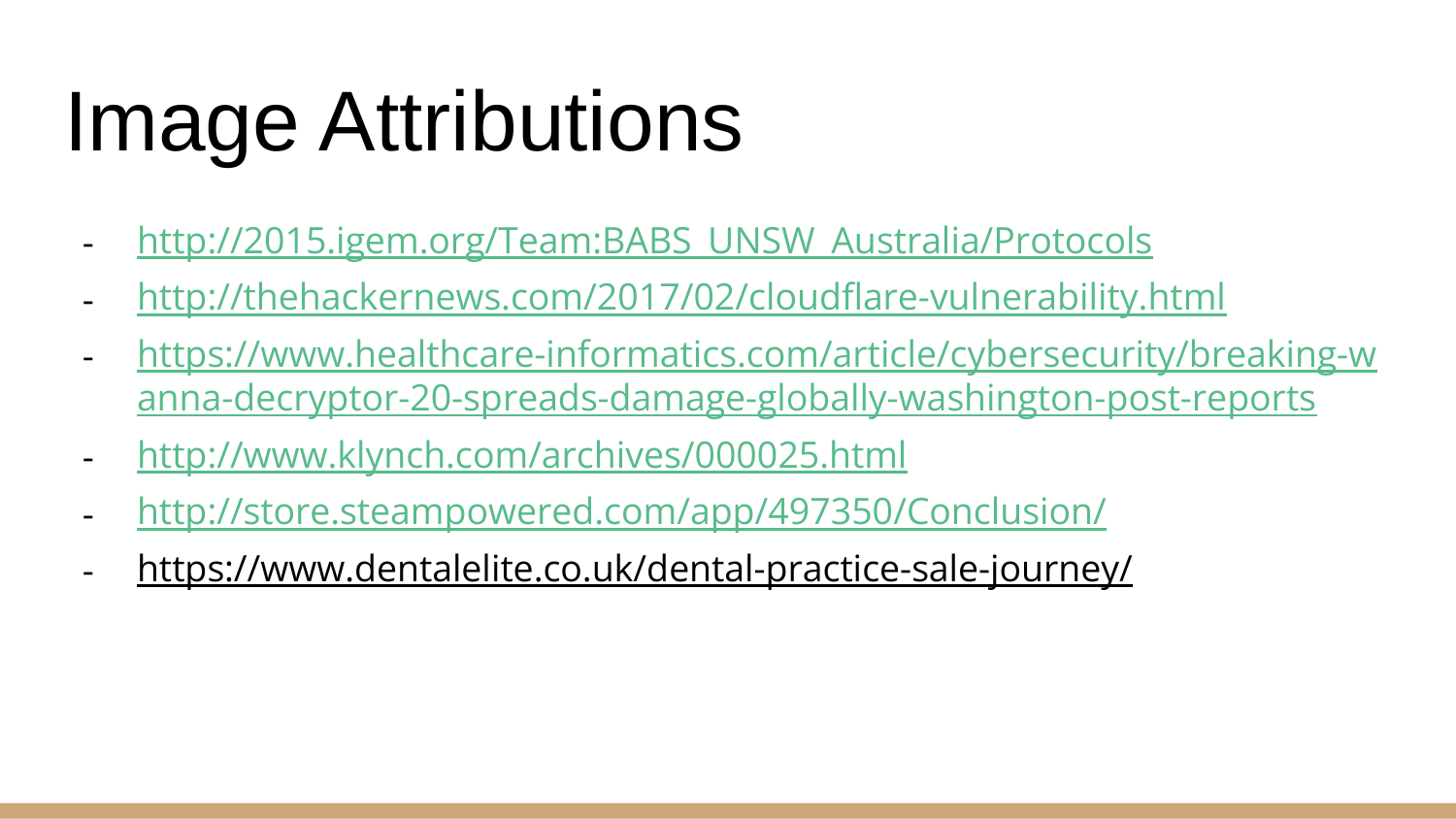

# Image Attributions
http://2015.igem.org/Team:BABS_UNSW_Australia/Protocols
http://thehackernews.com/2017/02/cloudflare-vulnerability.html
https://www.healthcare-informatics.com/article/cybersecurity/breaking-wanna-decryptor-20-spreads-damage-globally-washington-post-reports
http://www.klynch.com/archives/000025.html
http://store.steampowered.com/app/497350/Conclusion/
https://www.dentalelite.co.uk/dental-practice-sale-journey/